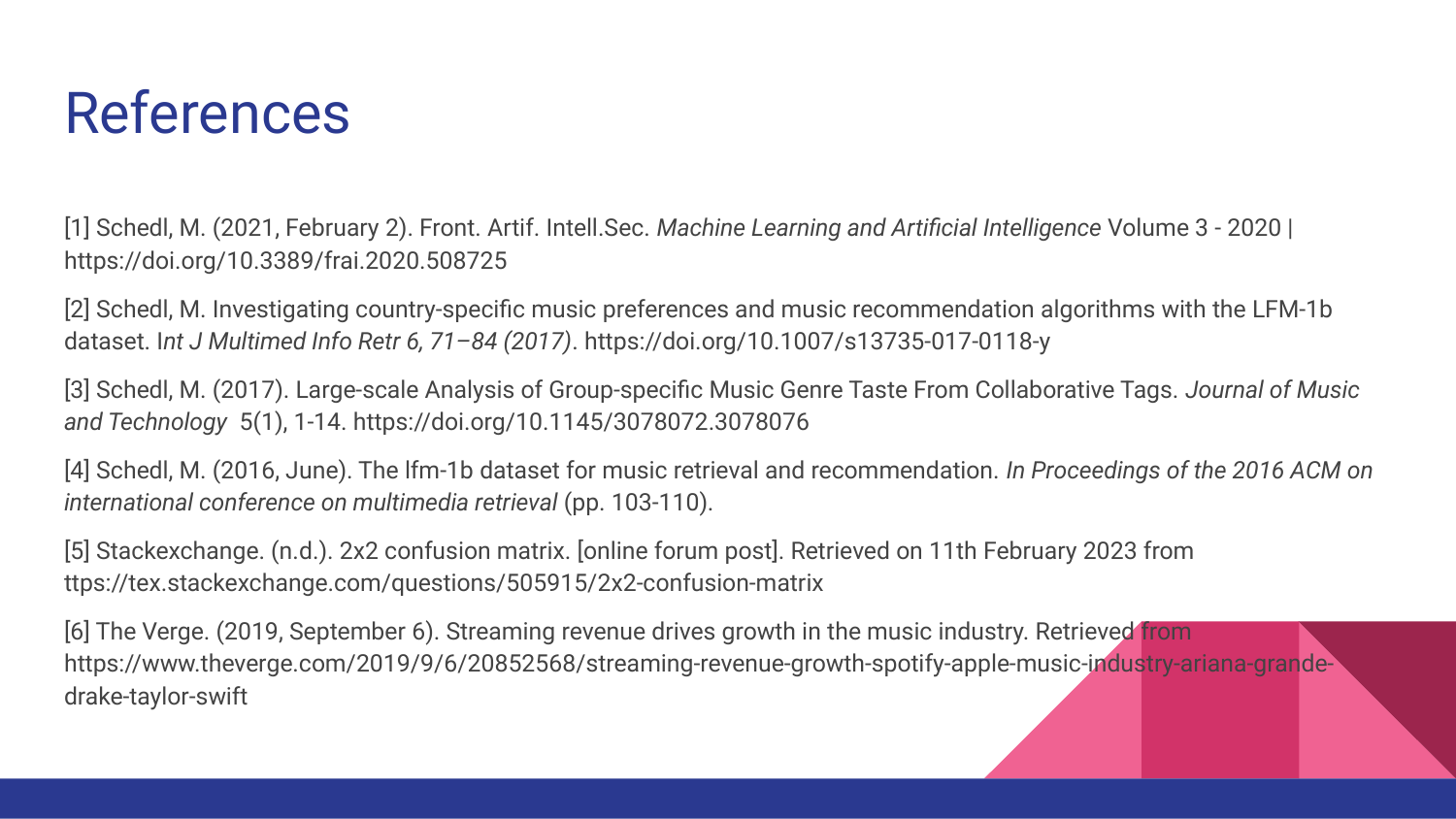

# References
[1] Schedl, M. (2021, February 2). Front. Artif. Intell.Sec. Machine Learning and Artificial Intelligence Volume 3 - 2020 | https://doi.org/10.3389/frai.2020.508725
[2] Schedl, M. Investigating country-specific music preferences and music recommendation algorithms with the LFM-1b dataset. Int J Multimed Info Retr 6, 71–84 (2017). https://doi.org/10.1007/s13735-017-0118-y
[3] Schedl, M. (2017). Large-scale Analysis of Group-specific Music Genre Taste From Collaborative Tags. Journal of Music and Technology  5(1), 1-14. https://doi.org/10.1145/3078072.3078076
[4] Schedl, M. (2016, June). The lfm-1b dataset for music retrieval and recommendation. In Proceedings of the 2016 ACM on international conference on multimedia retrieval (pp. 103-110).
[5] Stackexchange. (n.d.). 2x2 confusion matrix. [online forum post]. Retrieved on 11th February 2023 from ttps://tex.stackexchange.com/questions/505915/2x2-confusion-matrix
[6] The Verge. (2019, September 6). Streaming revenue drives growth in the music industry. Retrieved from https://www.theverge.com/2019/9/6/20852568/streaming-revenue-growth-spotify-apple-music-industry-ariana-grande-drake-taylor-swift